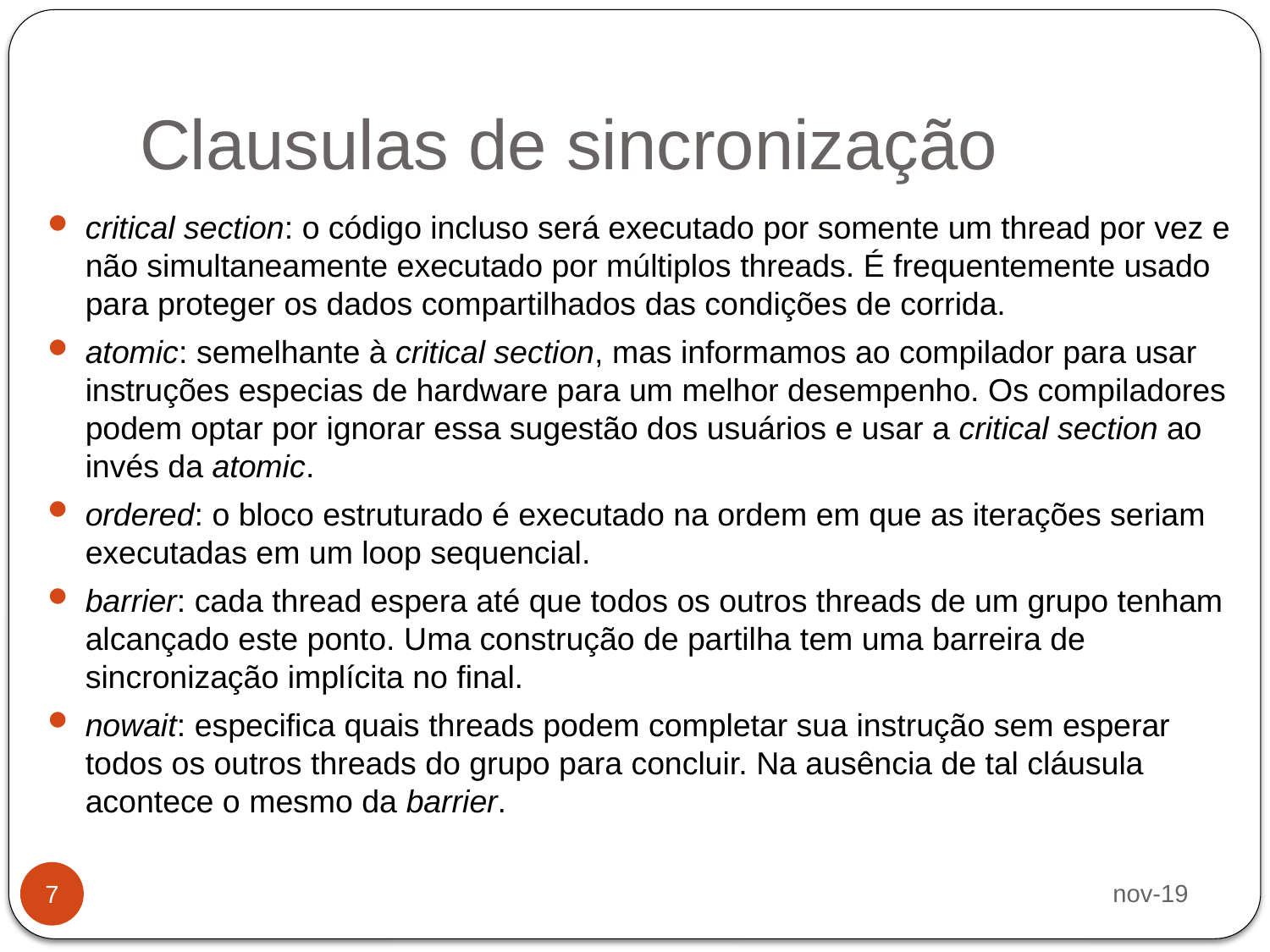

# Clausulas de sincronização
critical section: o código incluso será executado por somente um thread por vez e não simultaneamente executado por múltiplos threads. É frequentemente usado para proteger os dados compartilhados das condições de corrida.
atomic: semelhante à critical section, mas informamos ao compilador para usar instruções especias de hardware para um melhor desempenho. Os compiladores podem optar por ignorar essa sugestão dos usuários e usar a critical section ao invés da atomic.
ordered: o bloco estruturado é executado na ordem em que as iterações seriam executadas em um loop sequencial.
barrier: cada thread espera até que todos os outros threads de um grupo tenham alcançado este ponto. Uma construção de partilha tem uma barreira de sincronização implícita no final.
nowait: especifica quais threads podem completar sua instrução sem esperar todos os outros threads do grupo para concluir. Na ausência de tal cláusula acontece o mesmo da barrier.

nov-19
7